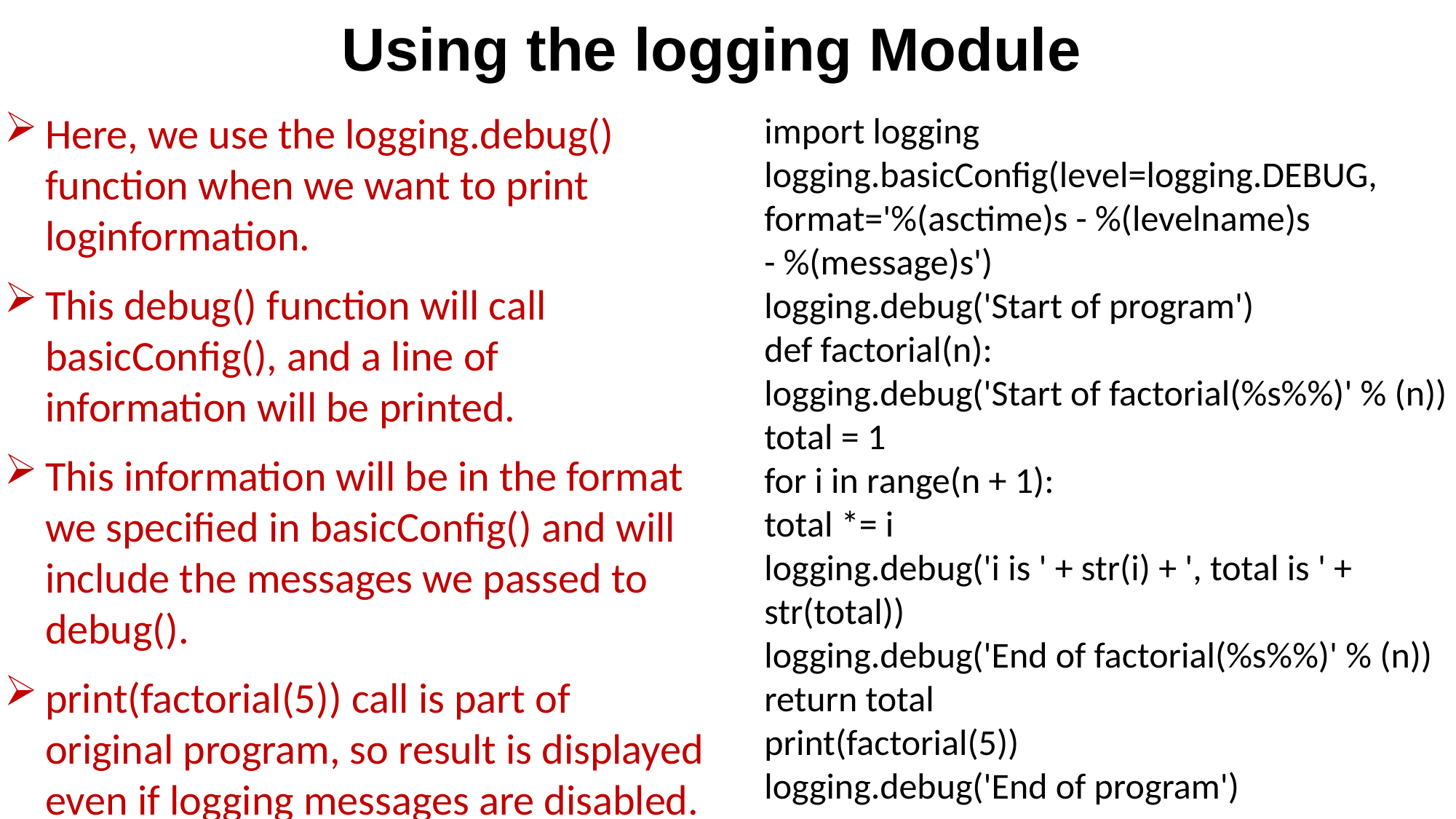

# Using the logging Module
Here, we use the logging.debug() function when we want to print loginformation.
This debug() function will call basicConfig(), and a line of information will be printed.
This information will be in the format we specified in basicConfig() and will include the messages we passed to debug().
print(factorial(5)) call is part of original program, so result is displayed even if logging messages are disabled.
import logging
logging.basicConfig(level=logging.DEBUG, format='%(asctime)s - %(levelname)s
- %(message)s')
logging.debug('Start of program')
def factorial(n):
logging.debug('Start of factorial(%s%%)' % (n))
total = 1
for i in range(n + 1):
total *= i
logging.debug('i is ' + str(i) + ', total is ' + str(total))
logging.debug('End of factorial(%s%%)' % (n))
return total
print(factorial(5))
logging.debug('End of program')